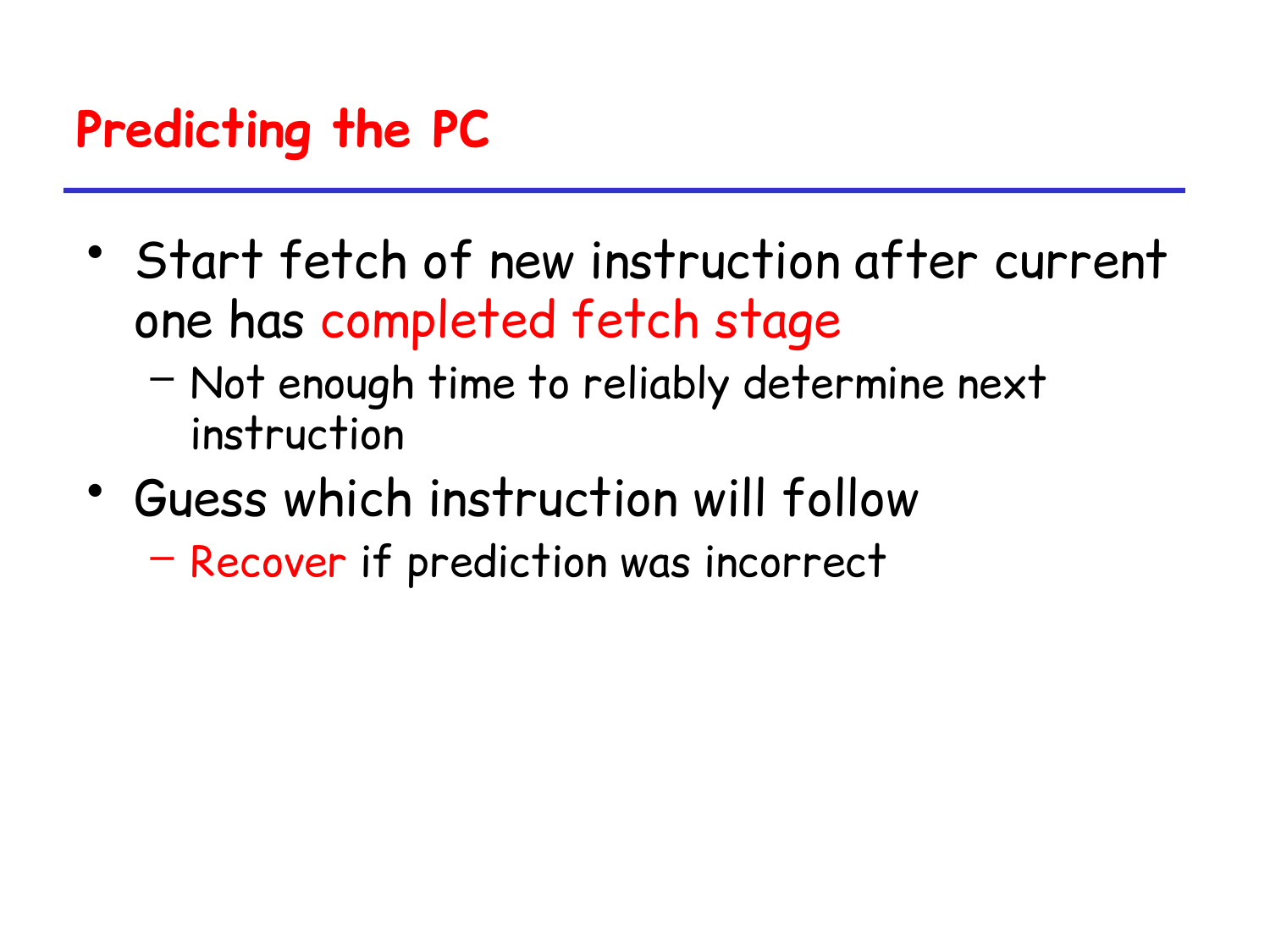

# Predicting the PC
Start fetch of new instruction after current one has completed fetch stage
Not enough time to reliably determine next instruction
Guess which instruction will follow
Recover if prediction was incorrect
34